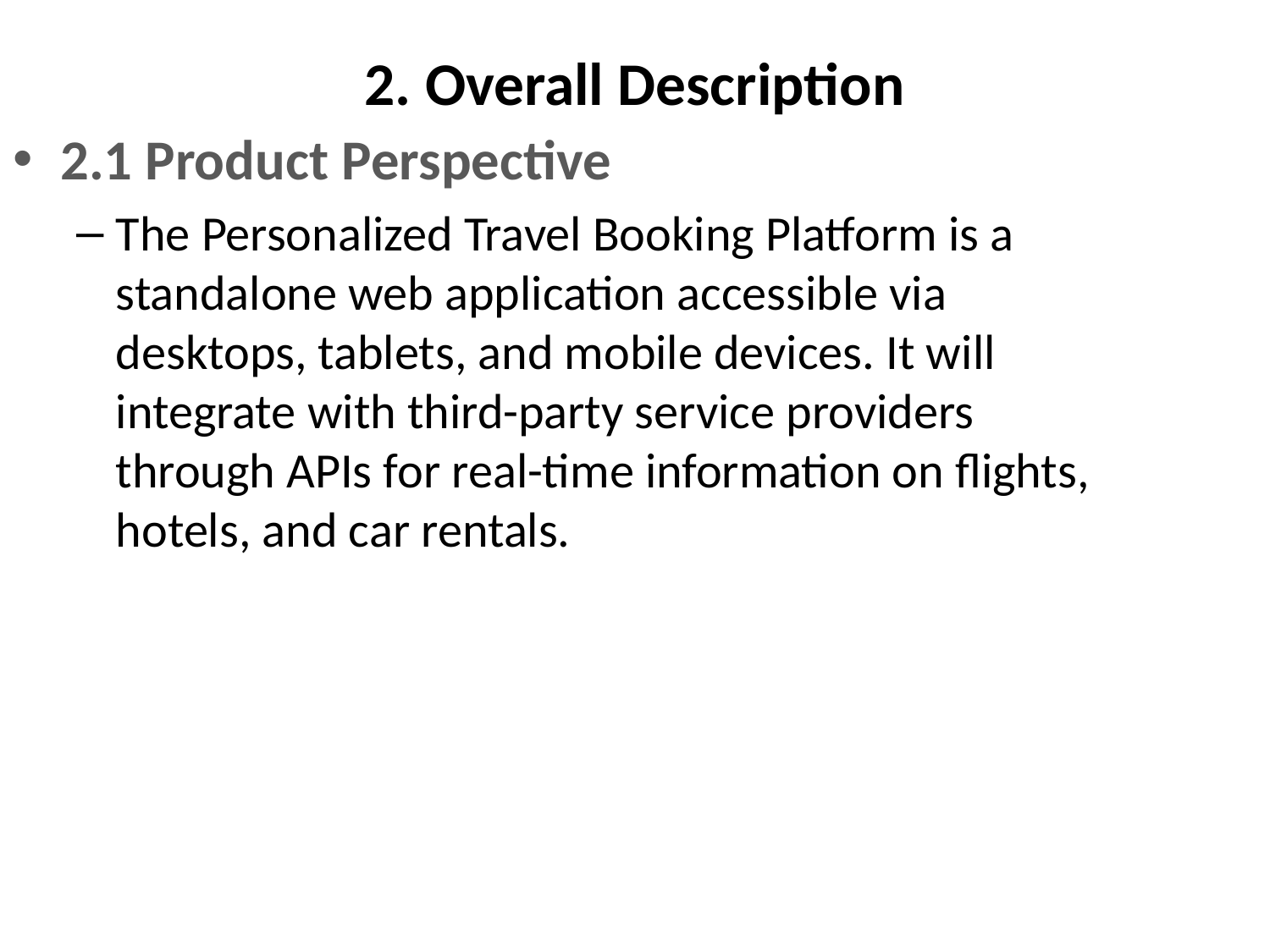

# 2. Overall Description
2.1 Product Perspective
The Personalized Travel Booking Platform is a standalone web application accessible via desktops, tablets, and mobile devices. It will integrate with third-party service providers through APIs for real-time information on flights, hotels, and car rentals.